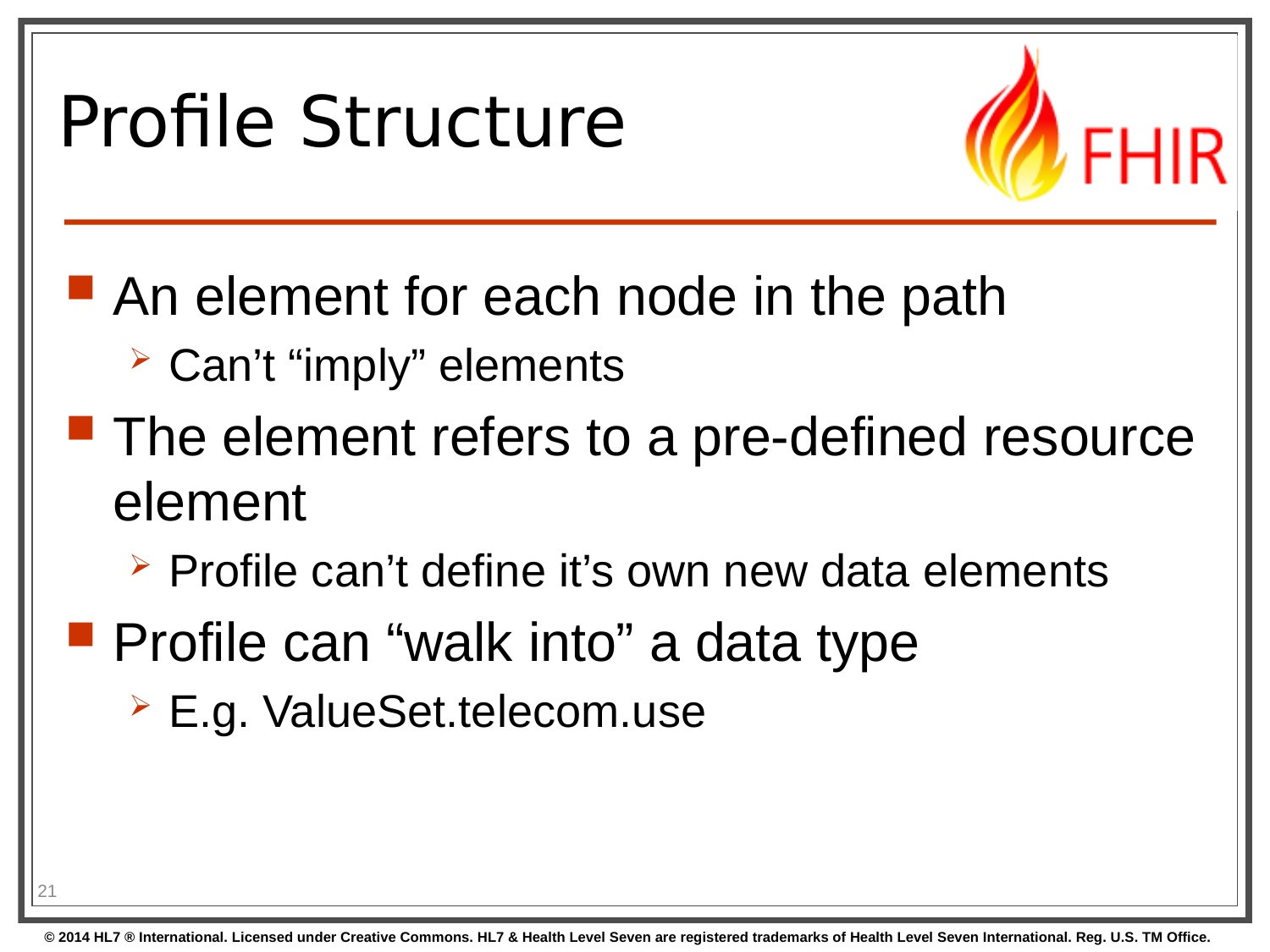

# Profile Structure
An element for each node in the path
Can’t “imply” elements
The element refers to a pre-defined resource element
Profile can’t define it’s own new data elements
Profile can “walk into” a data type
E.g. ValueSet.telecom.use
21